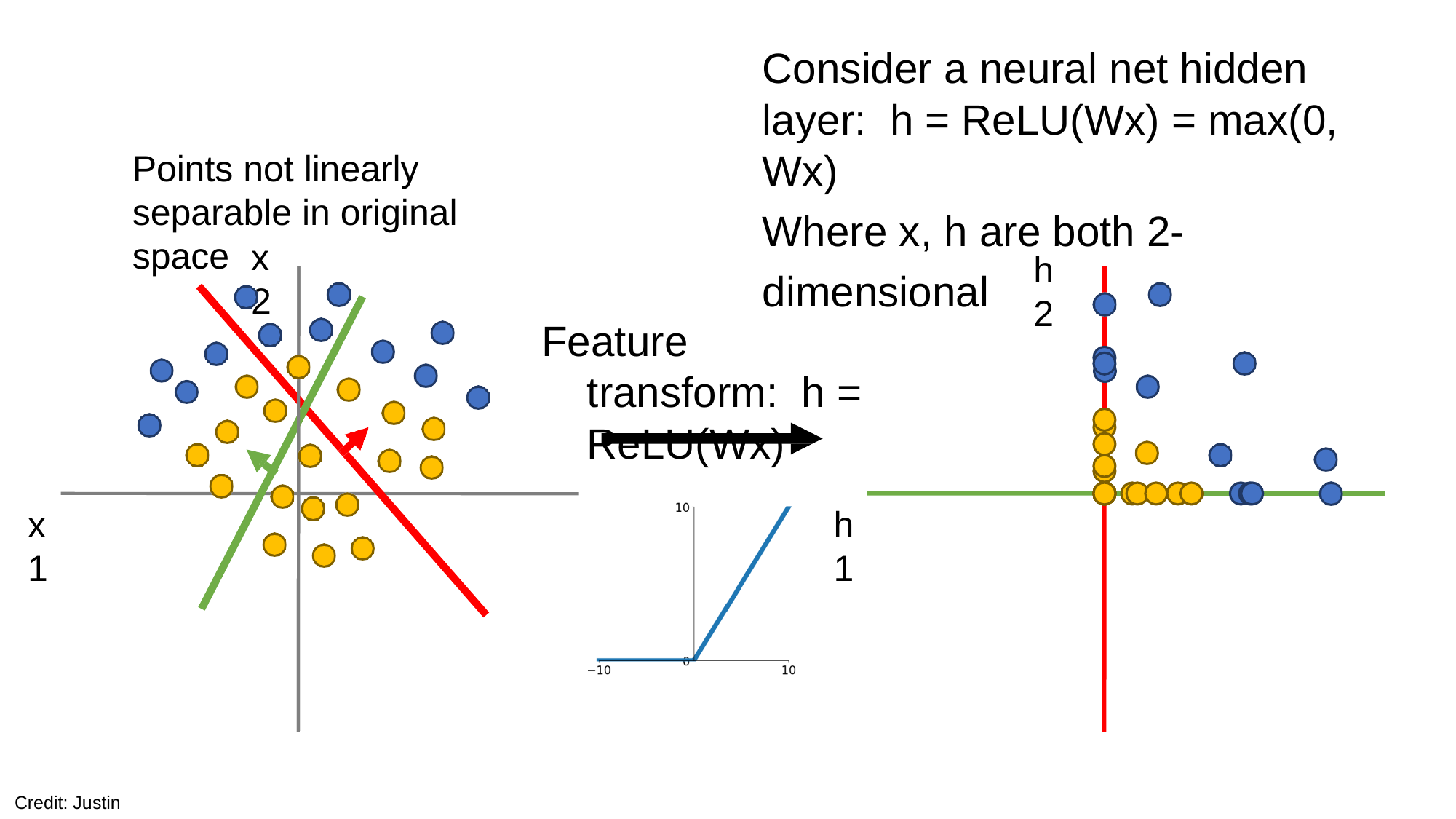

Consider a neural net hidden layer:  h = ReLU(Wx) = max(0, Wx)
Where x, h are both 2-dimensional
Points not linearly  separable in original space
x2
h2

Feature transform:  h = ReLU(Wx)

h1
x1

Credit: Justin